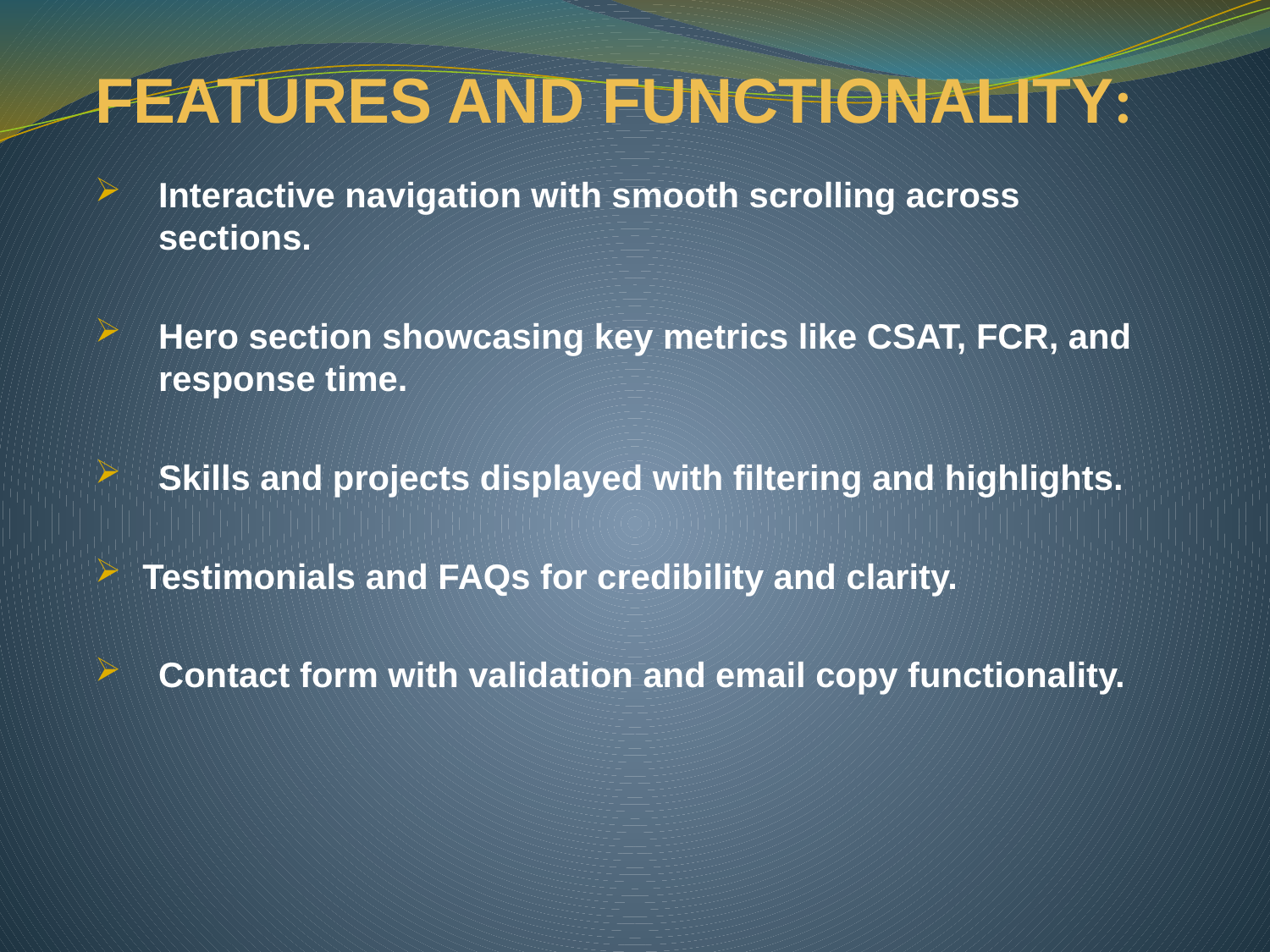

# FEATURES AND FUNCTIONALITY:
Interactive navigation with smooth scrolling across sections.

Hero section showcasing key metrics like CSAT, FCR, and response time.

Skills and projects displayed with filtering and highlights.

Testimonials and FAQs for credibility and clarity.

Contact form with validation and email copy functionality.